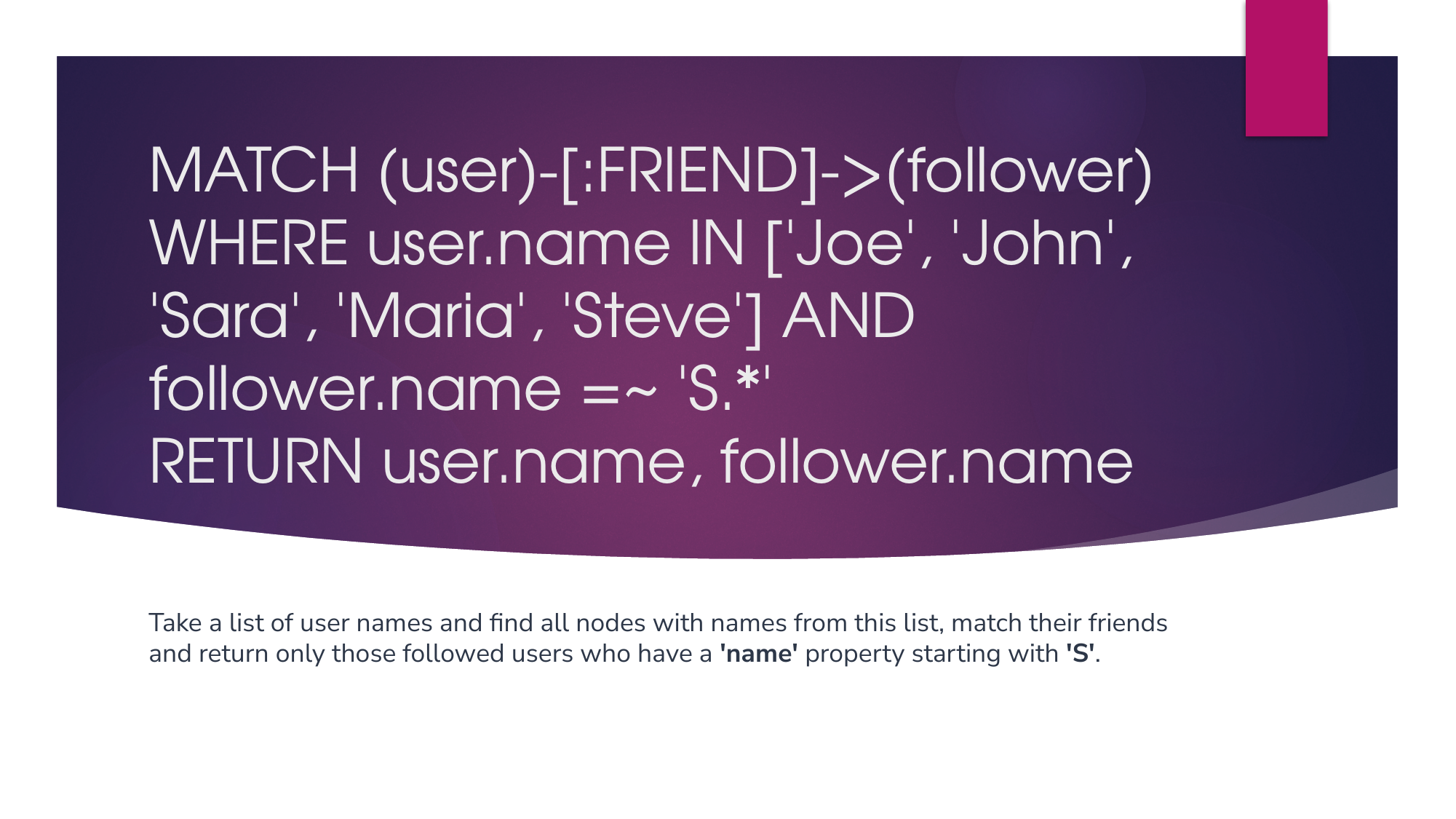

# MATCH (user)-[:FRIEND]->(follower) WHERE user.name IN ['Joe', 'John', 'Sara', 'Maria', 'Steve'] AND follower.name =~ 'S.*' RETURN user.name, follower.name
Take a list of user names and find all nodes with names from this list, match their friends and return only those followed users who have a 'name' property starting with 'S'.